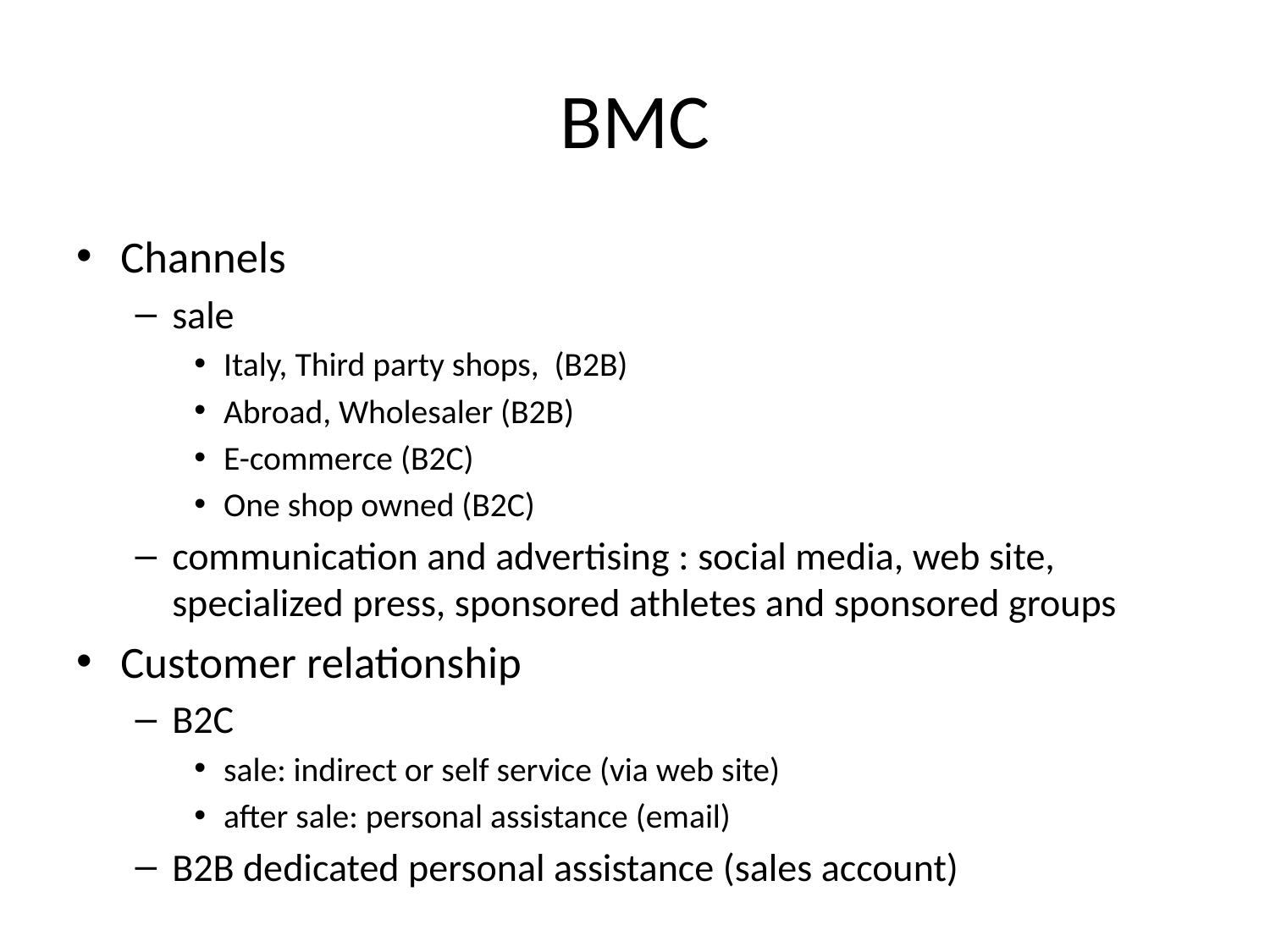

# BMC
Channels
sale
Italy, Third party shops,  (B2B)
Abroad, Wholesaler (B2B)
E-commerce (B2C)
One shop owned (B2C)
communication and advertising : social media, web site, specialized press, sponsored athletes and sponsored groups
Customer relationship
B2C
sale: indirect or self service (via web site)
after sale: personal assistance (email)
B2B dedicated personal assistance (sales account)